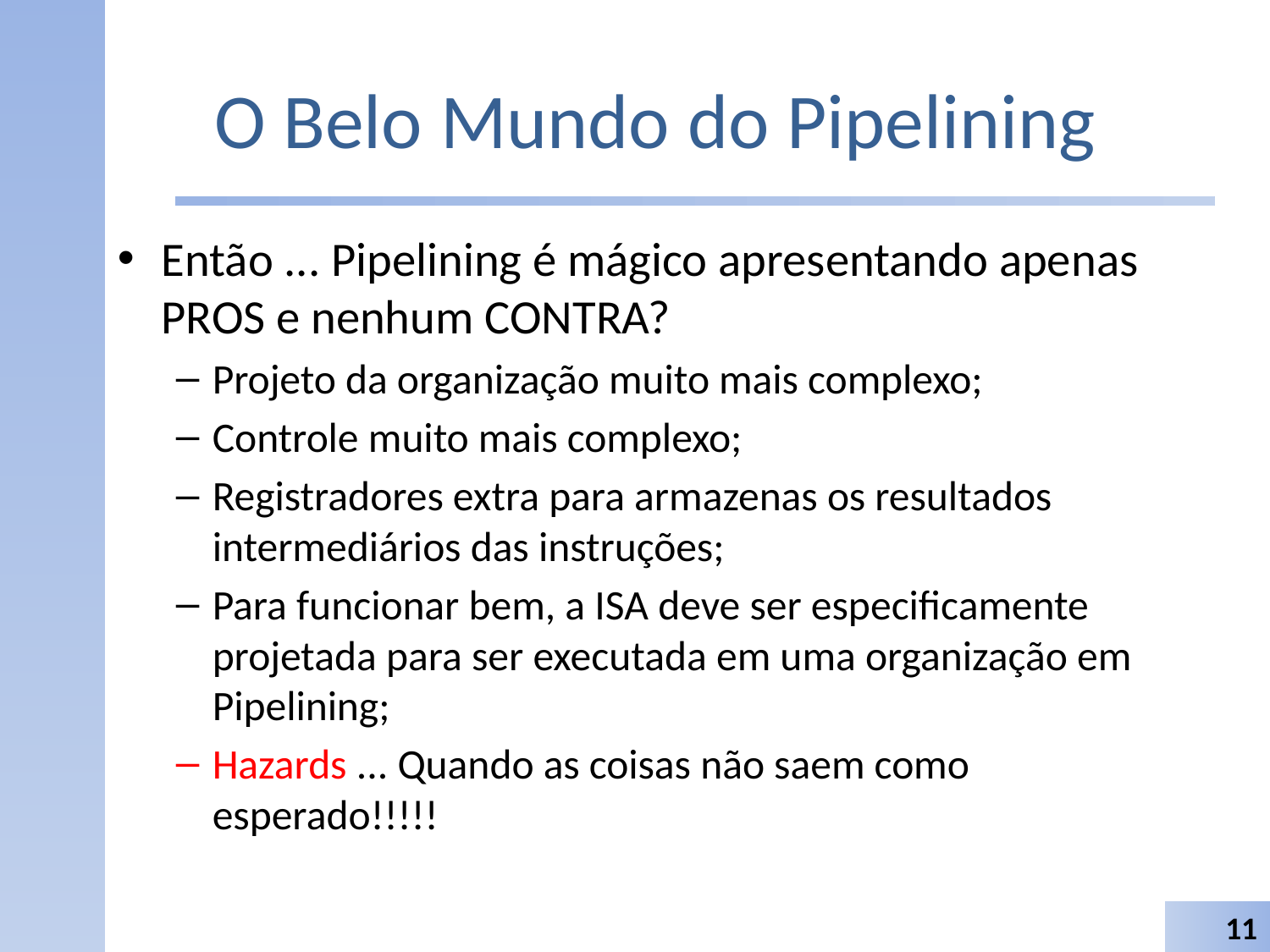

# O Belo Mundo do Pipelining
Então ... Pipelining é mágico apresentando apenas PROS e nenhum CONTRA?
Projeto da organização muito mais complexo;
Controle muito mais complexo;
Registradores extra para armazenas os resultados intermediários das instruções;
Para funcionar bem, a ISA deve ser especificamente projetada para ser executada em uma organização em Pipelining;
Hazards ... Quando as coisas não saem como esperado!!!!!

11